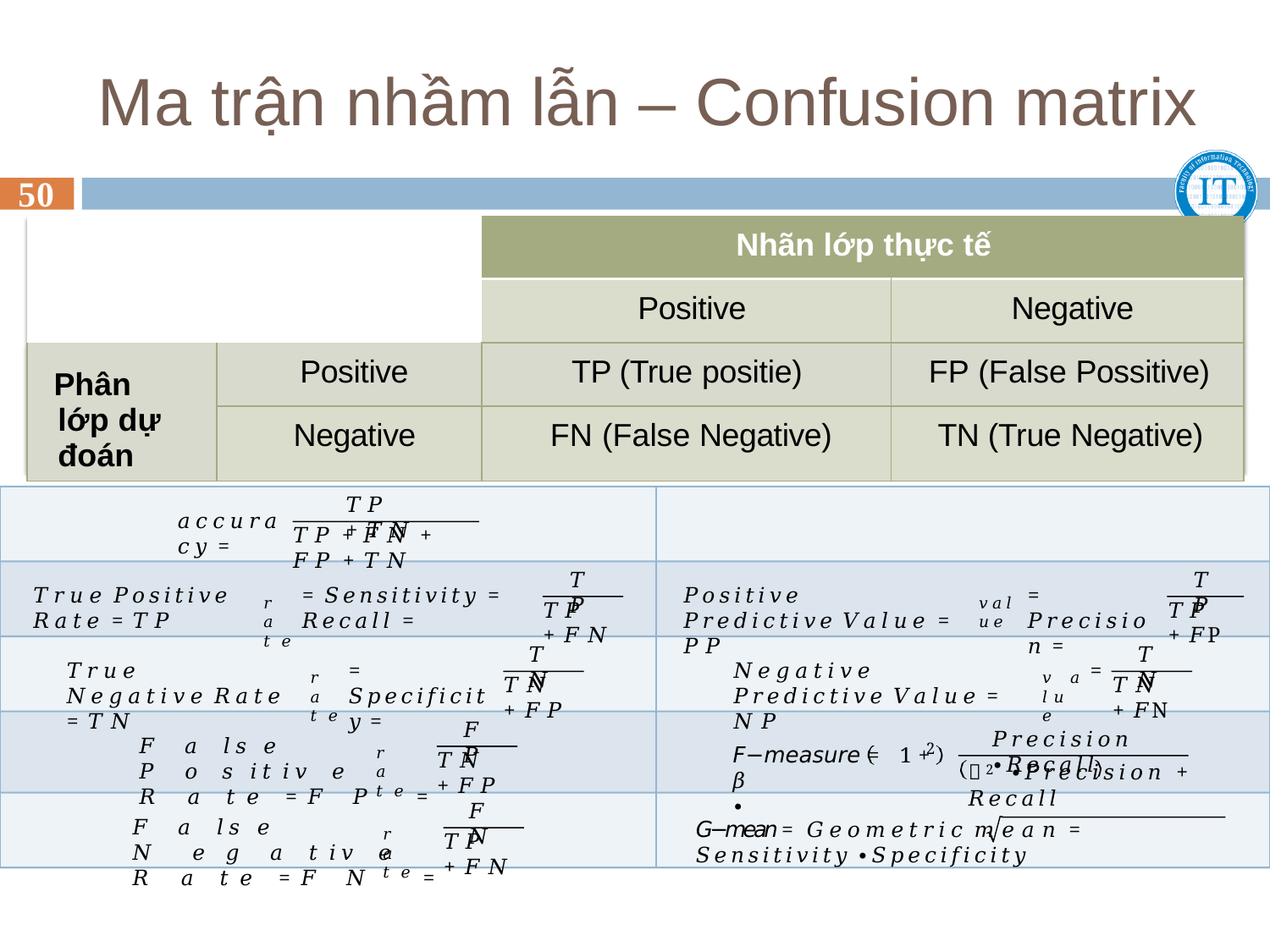

# Ma trận nhầm lẫn – Confusion matrix
50

|  |  | Nhãn lớp thực tế |  |
| --- | --- | --- | --- |
|  |  | Positive | Negative |
| Phân lớp dự đoán | Positive | TP (True positie) | FP (False Possitive) |
|  | Negative | FN (False Negative) | TN (True Negative) |

𝑇𝑃 + 𝑇𝑁
𝑎𝑐𝑐𝑢𝑟𝑎𝑐𝑦 =
𝑇𝑃 + 𝐹𝑁 + 𝐹𝑃 + 𝑇𝑁

𝑇𝑃
𝑇𝑃
𝑇𝑟𝑢𝑒 𝑃𝑜𝑠𝑖𝑡𝑖𝑣𝑒 𝑅𝑎𝑡𝑒 = 𝑇𝑃
= 𝑆𝑒𝑛𝑠𝑖𝑡𝑖𝑣𝑖𝑡𝑦 = 𝑅𝑒𝑐𝑎𝑙𝑙 =
𝑃𝑜𝑠𝑖𝑡𝑖𝑣𝑒 𝑃𝑟𝑒𝑑𝑖𝑐𝑡𝑖𝑣𝑒 𝑉𝑎𝑙𝑢𝑒 = 𝑃𝑃
= 𝑃𝑟𝑒𝑐𝑖𝑠𝑖𝑜𝑛 =
𝑟𝑎𝑡𝑒
𝑣𝑎𝑙𝑢𝑒
𝑇𝑃 + 𝐹𝑁
𝑇𝑃 + 𝐹P

𝑇𝑁
𝑇𝑁
𝑇𝑟𝑢𝑒 𝑁𝑒𝑔𝑎𝑡𝑖𝑣𝑒 𝑅𝑎𝑡𝑒 = 𝑇𝑁
= 𝑆𝑝𝑒𝑐𝑖𝑓𝑖𝑐𝑖𝑡𝑦 =
𝑁𝑒𝑔𝑎𝑡𝑖𝑣𝑒 𝑃𝑟𝑒𝑑𝑖𝑐𝑡𝑖𝑣𝑒 𝑉𝑎𝑙𝑢𝑒 = 𝑁𝑃
=
𝑟𝑎𝑡𝑒
𝑣𝑎𝑙𝑢𝑒
𝑇𝑁 + 𝐹𝑃
𝑇𝑁 + 𝐹N

𝐹𝑃
𝑃𝑟𝑒𝑐𝑖𝑠𝑖𝑜𝑛 ∙ 𝑅𝑒𝑐𝑎𝑙𝑙
𝐹𝑎𝑙𝑠𝑒 𝑃𝑜𝑠𝑖𝑡𝑖𝑣𝑒 𝑅𝑎𝑡𝑒 = 𝐹𝑃	=
2
F−measure =   1 + 𝛽	∙
𝑟𝑎𝑡𝑒
𝑇𝑁 + 𝐹𝑃

𝛽2 ∙ 𝑃𝑟𝑒𝑐𝑖𝑠𝑖𝑜𝑛 + 𝑅𝑒𝑐𝑎𝑙𝑙

𝐹𝑁
𝐹𝑎𝑙𝑠𝑒 𝑁𝑒𝑔𝑎𝑡𝑖𝑣𝑒 𝑅𝑎𝑡𝑒 = 𝐹𝑁	=
G−mean = 𝐺𝑒𝑜𝑚𝑒𝑡𝑟𝑖𝑐 𝑚𝑒𝑎𝑛 =	𝑆𝑒𝑛𝑠𝑖𝑡𝑖𝑣𝑖𝑡𝑦 ∙ 𝑆𝑝𝑒𝑐𝑖𝑓𝑖𝑐𝑖𝑡𝑦

𝑟𝑎𝑡𝑒
𝑇𝑃 + 𝐹𝑁